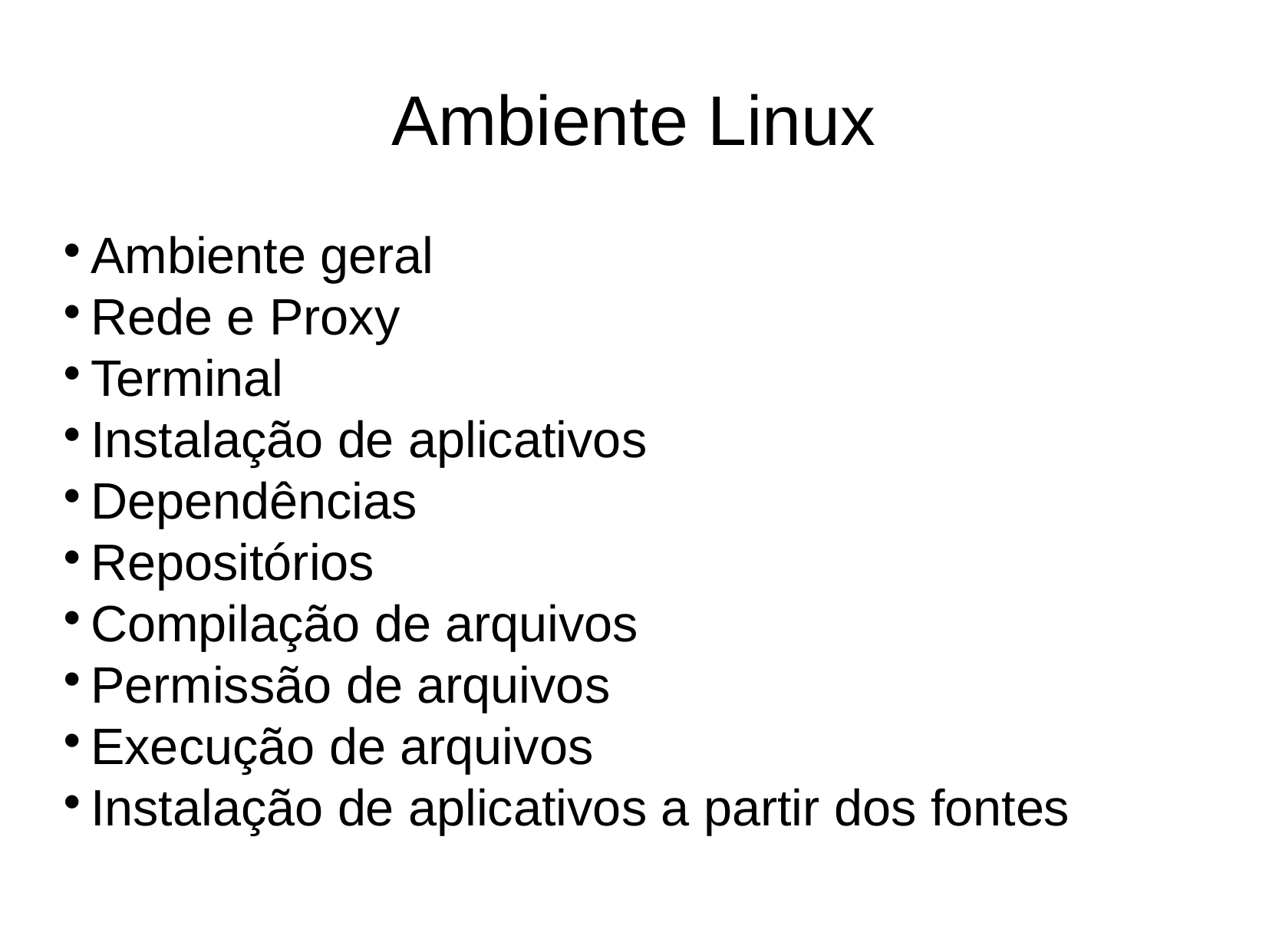

Ambiente Linux
Ambiente geral
Rede e Proxy
Terminal
Instalação de aplicativos
Dependências
Repositórios
Compilação de arquivos
Permissão de arquivos
Execução de arquivos
Instalação de aplicativos a partir dos fontes